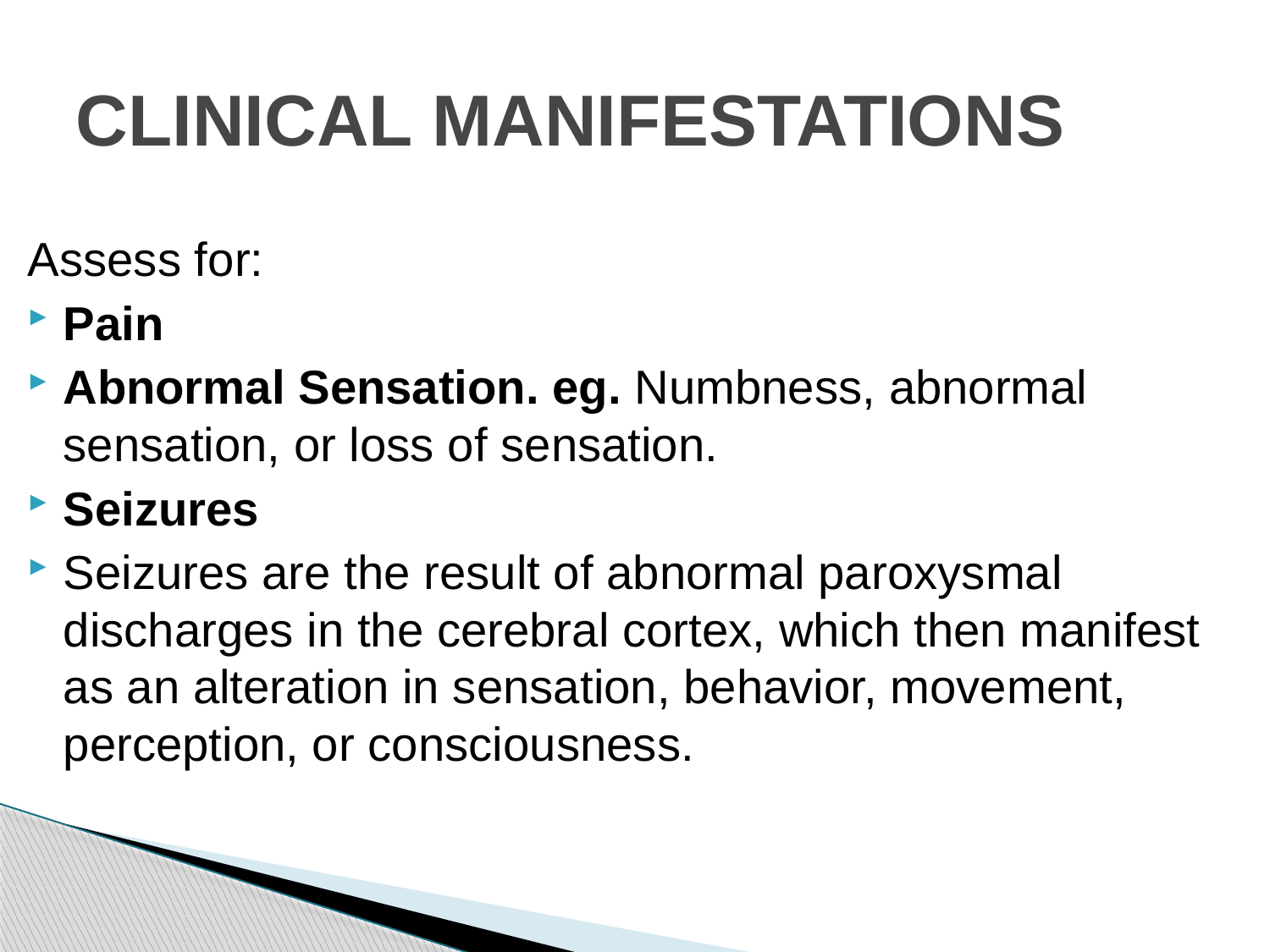

# CLINICAL MANIFESTATIONS
Assess for:
Pain
Abnormal Sensation. eg. Numbness, abnormal sensation, or loss of sensation.
Seizures
Seizures are the result of abnormal paroxysmal discharges in the cerebral cortex, which then manifest as an alteration in sensation, behavior, movement, perception, or consciousness.